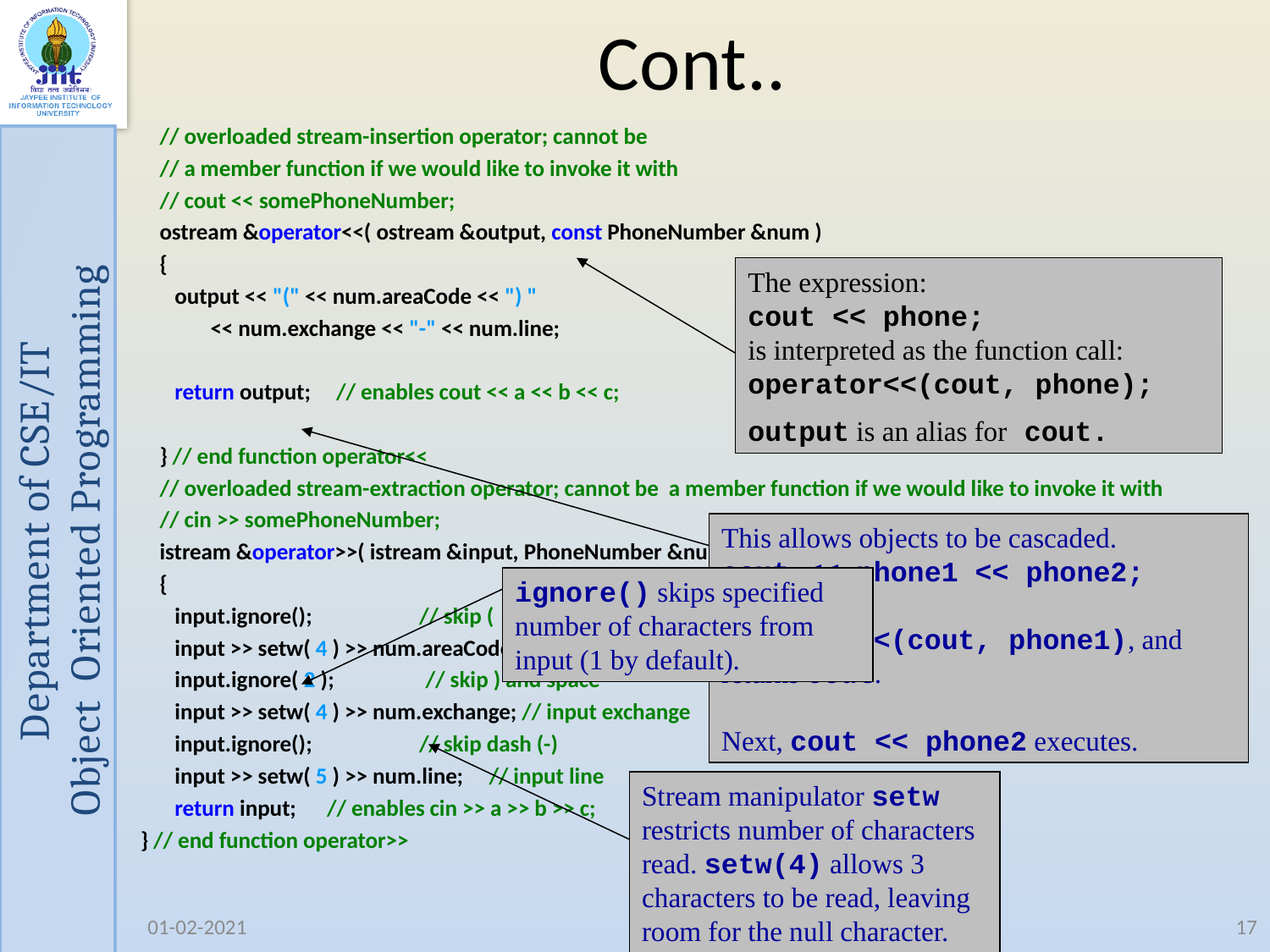

# Cont..

    // overloaded stream-insertion operator; cannot be
    // a member function if we would like to invoke it with
    // cout << somePhoneNumber;
    ostream &operator<<( ostream &output, const PhoneNumber &num )
    {
       output << "(" << num.areaCode << ") "
              << num.exchange << "-" << num.line;

       return output;     // enables cout << a << b << c;

    } // end function operator<<
    // overloaded stream-extraction operator; cannot be  a member function if we would like to invoke it with
    // cin >> somePhoneNumber;
    istream &operator>>( istream &input, PhoneNumber &num )
    {
       input.ignore();                     // skip (
       input >> setw( 4 ) >> num.areaCode; // input area code
       input.ignore( 2 );                  // skip ) and space
       input >> setw( 4 ) >> num.exchange; // input exchange
       input.ignore();                     // skip dash (-)
       input >> setw( 5 ) >> num.line;     // input line
       return input;      // enables cin >> a >> b >> c;
 } // end function operator>>

The expression:
cout << phone;
is interpreted as the function call:
operator<<(cout, phone);
output is an alias for cout.

This allows objects to be cascaded.
cout << phone1 << phone2;
first calls
operator<<(cout, phone1), and returns cout.
Next, cout << phone2 executes.
ignore() skips specified number of characters from input (1 by default).

Stream manipulator setw restricts number of characters read. setw(4) allows 3 characters to be read, leaving room for the null character.
01-02-2021

17